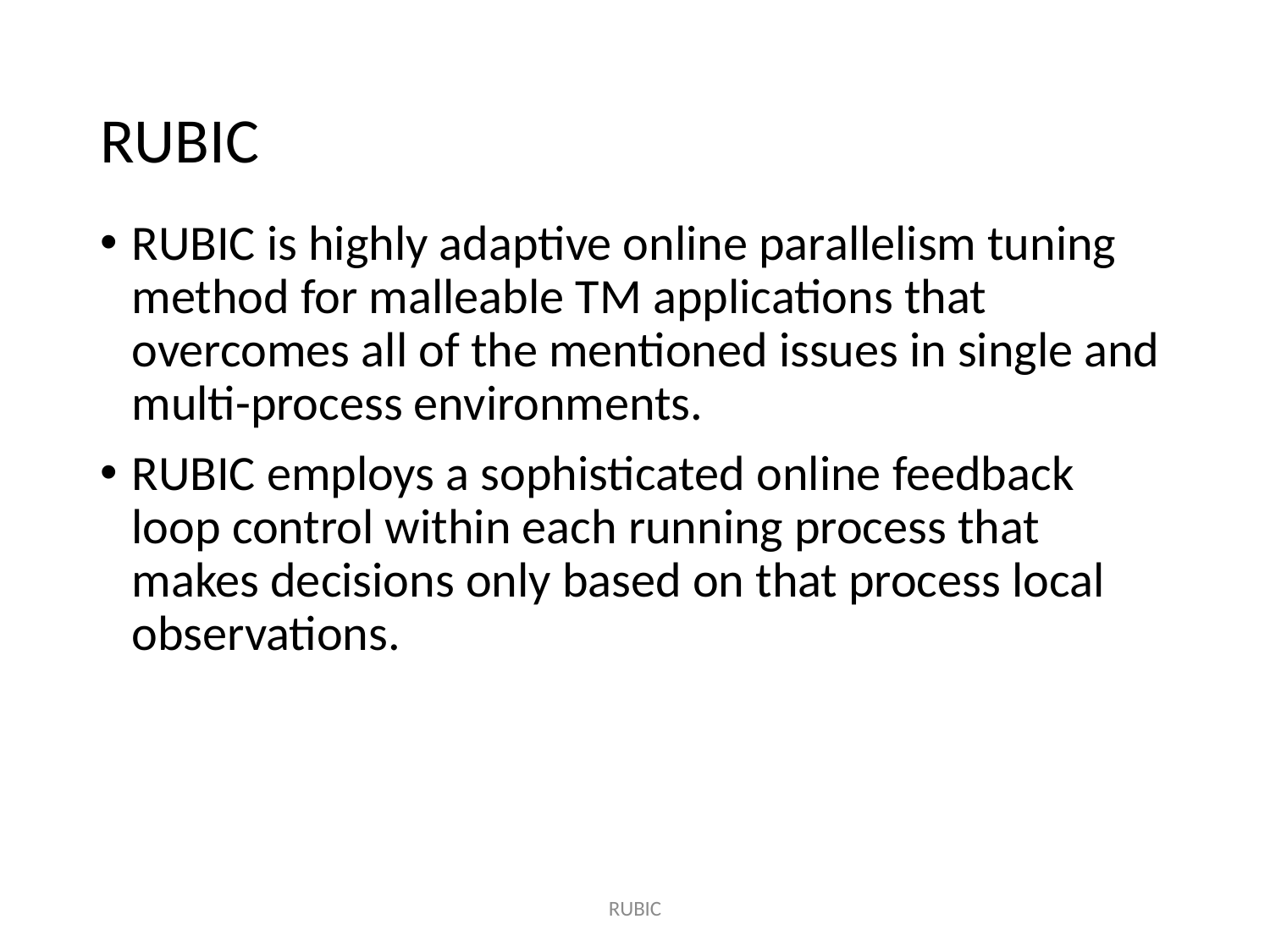

# RUBIC
RUBIC is highly adaptive online parallelism tuning method for malleable TM applications that overcomes all of the mentioned issues in single and multi-process environments.
RUBIC employs a sophisticated online feedback loop control within each running process that makes decisions only based on that process local observations.

RUBIC